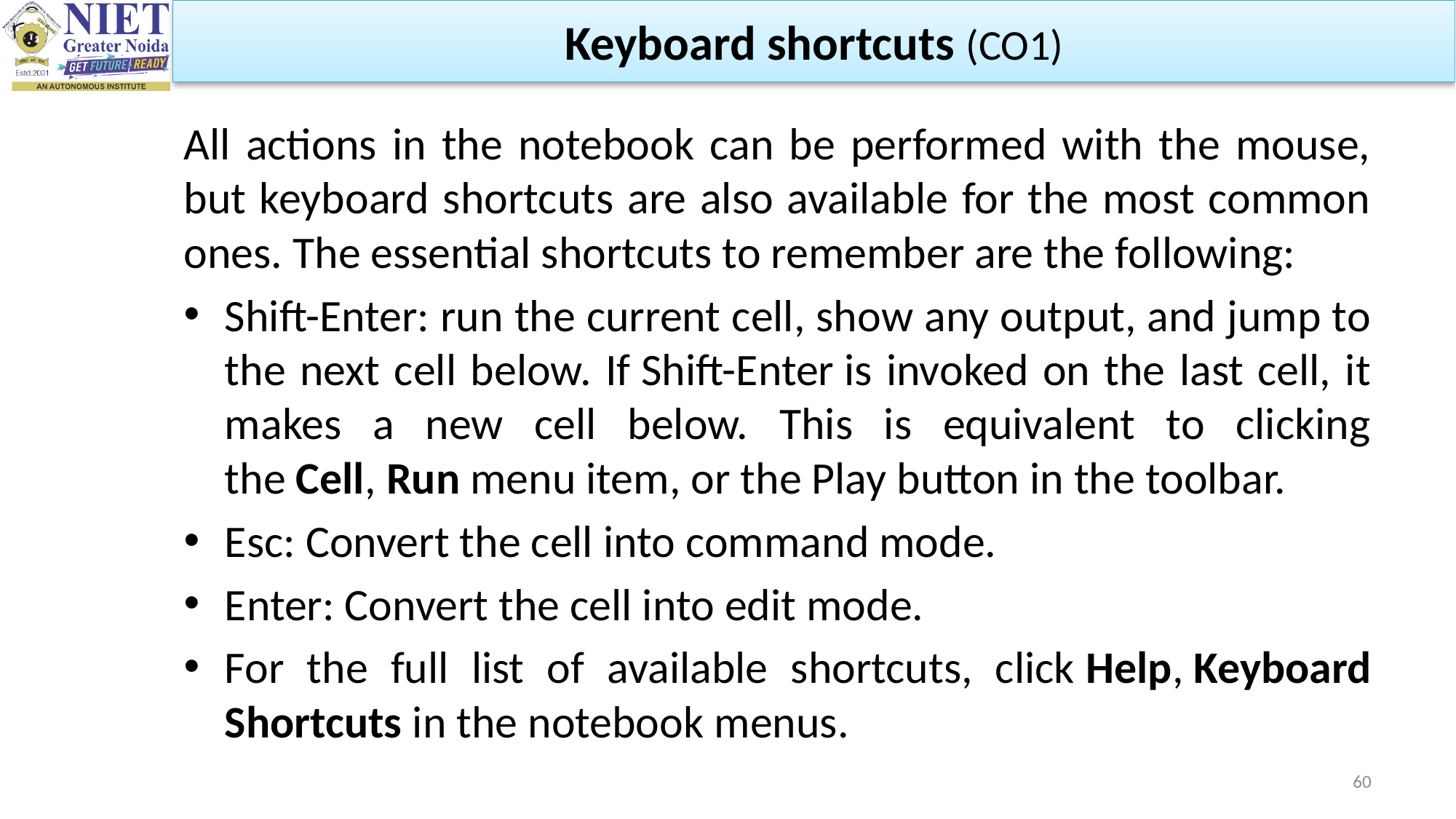

Keyboard shortcuts (CO1)
All actions in the notebook can be performed with the mouse, but keyboard shortcuts are also available for the most common ones. The essential shortcuts to remember are the following:
Shift-Enter: run the current cell, show any output, and jump to the next cell below. If Shift-Enter is invoked on the last cell, it makes a new cell below. This is equivalent to clicking the Cell, Run menu item, or the Play button in the toolbar.
Esc: Convert the cell into command mode.
Enter: Convert the cell into edit mode.
For the full list of available shortcuts, click Help, Keyboard Shortcuts in the notebook menus.

60